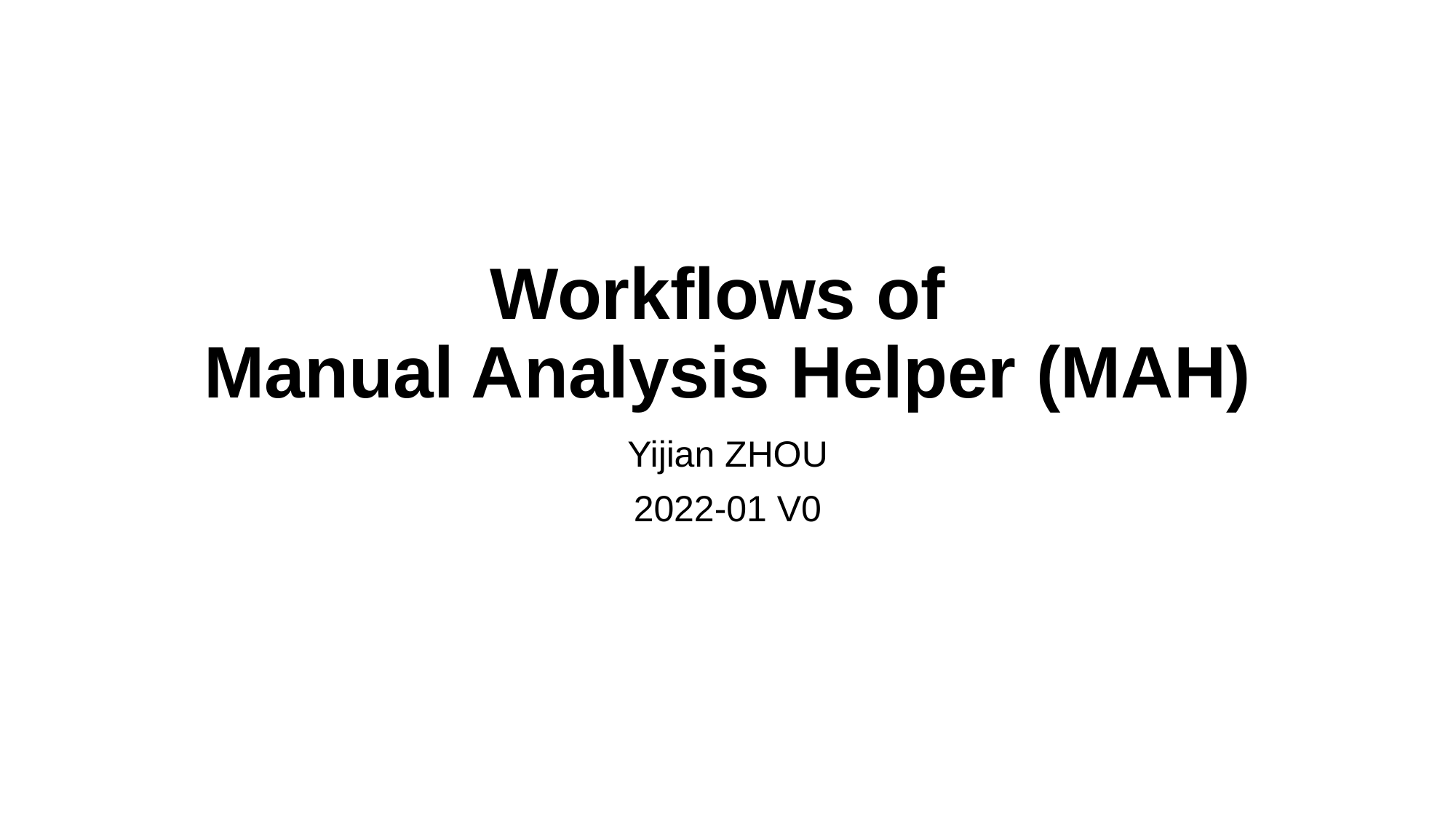

# Workflows of Manual Analysis Helper (MAH)
Yijian ZHOU
2022-01 V0